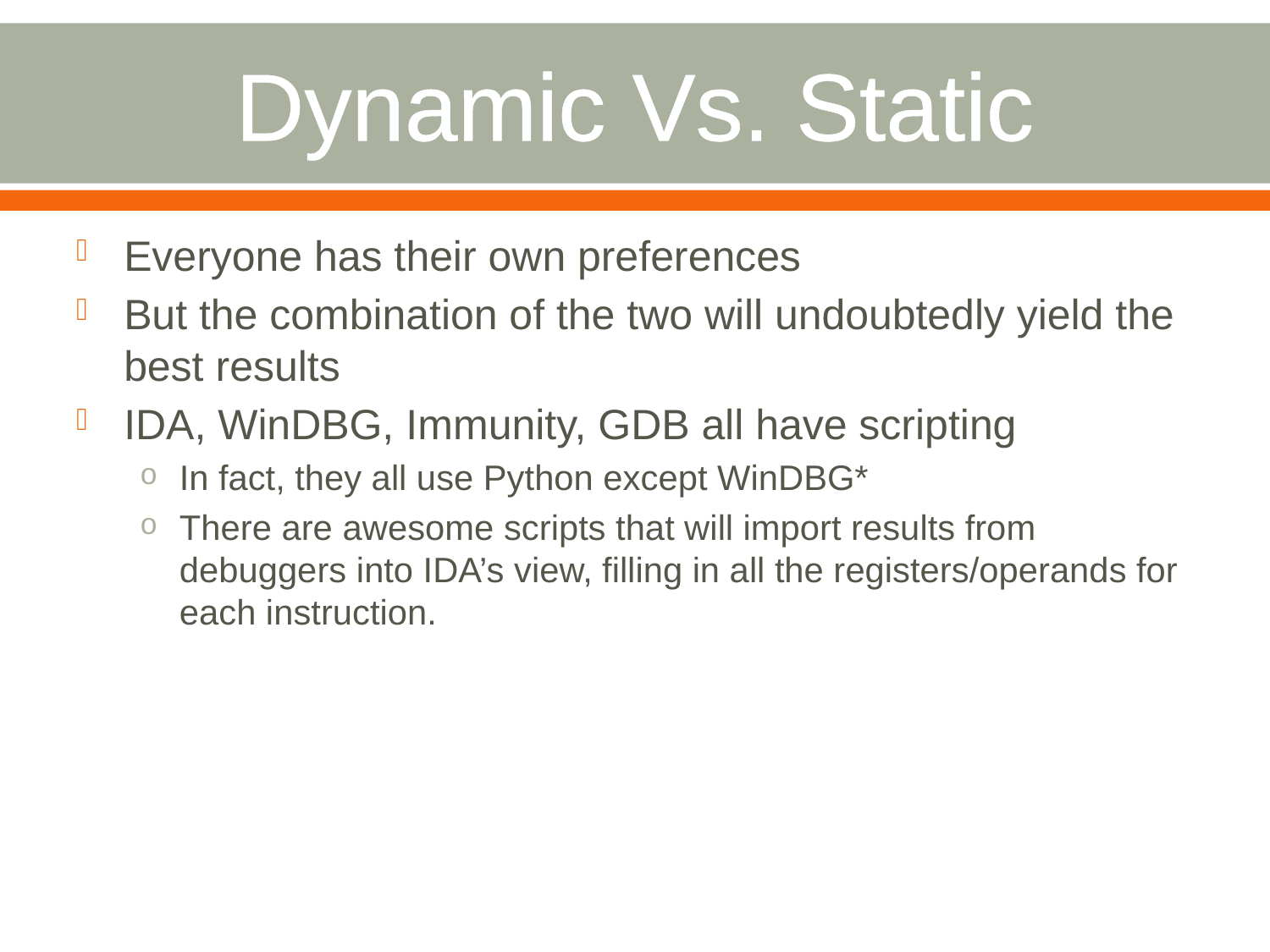

# Dynamic Vs. Static
Everyone has their own preferences
But the combination of the two will undoubtedly yield the best results
IDA, WinDBG, Immunity, GDB all have scripting
In fact, they all use Python except WinDBG*
There are awesome scripts that will import results from debuggers into IDA’s view, filling in all the registers/operands for each instruction.